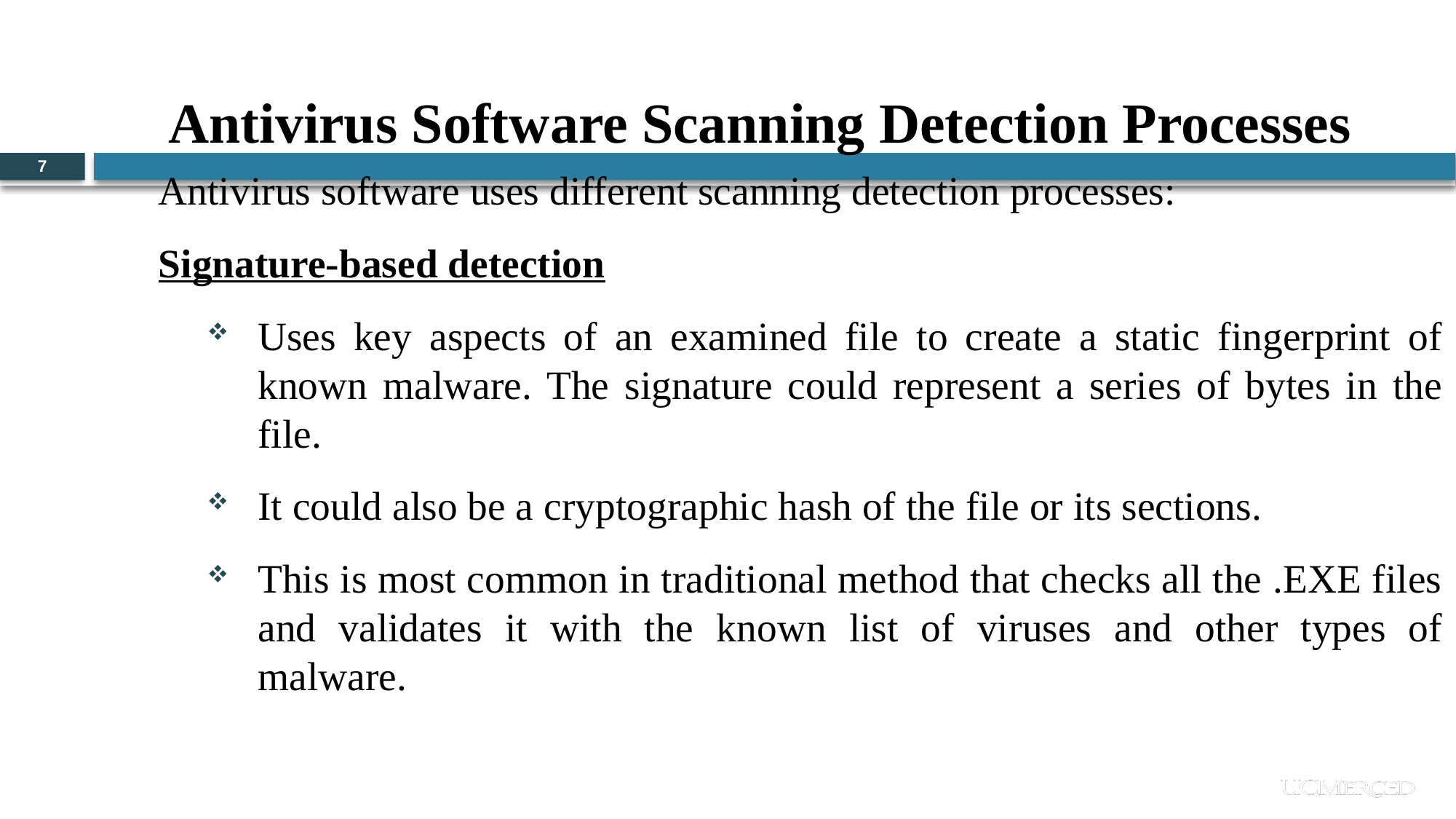

Antivirus Software Scanning Detection Processes
7
Antivirus software uses different scanning detection processes:
Signature-based detection
Uses key aspects of an examined file to create a static fingerprint of known malware. The signature could represent a series of bytes in the file.
It could also be a cryptographic hash of the file or its sections.
This is most common in traditional method that checks all the .EXE files and validates it with the known list of viruses and other types of malware.